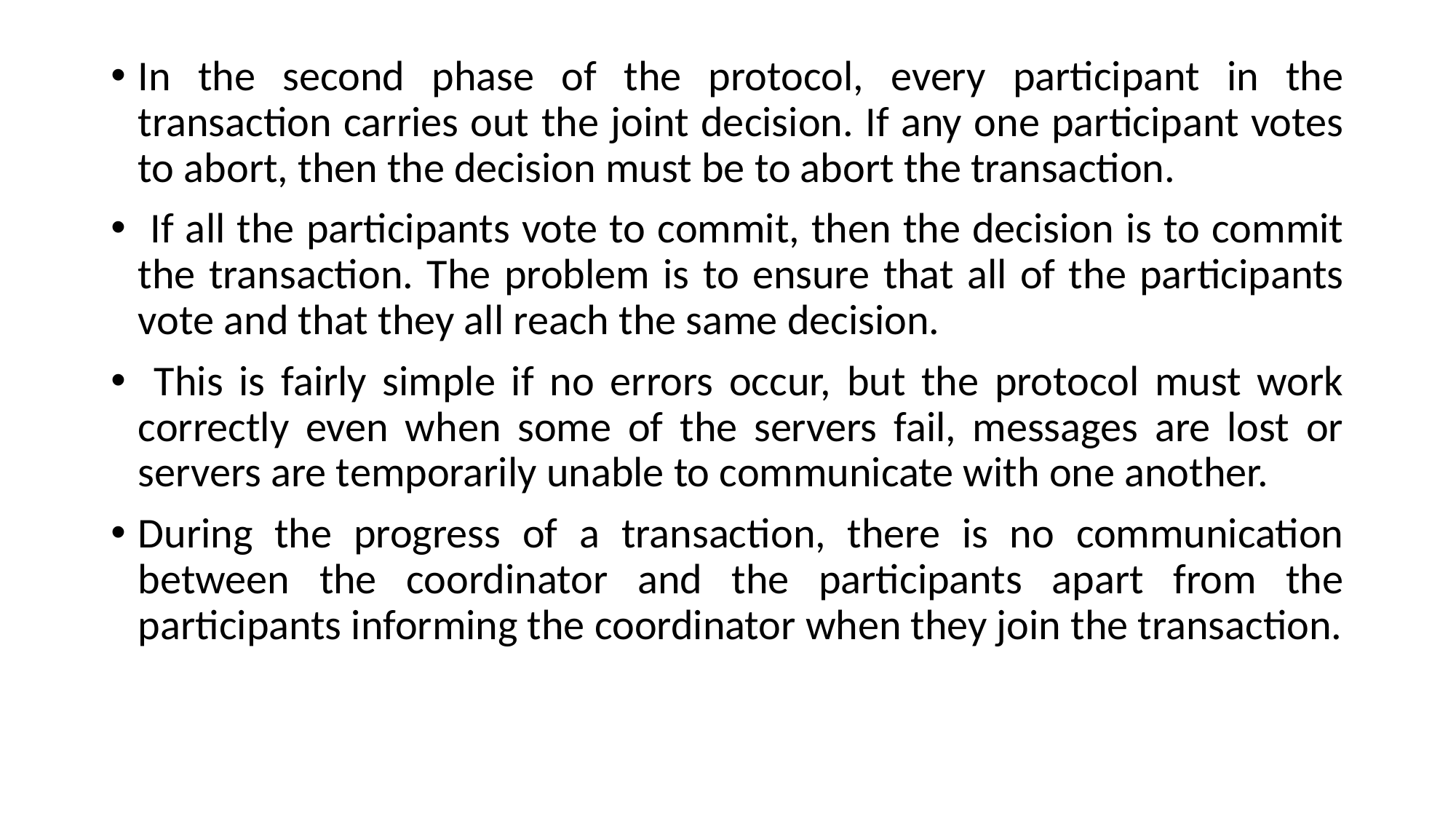

In the second phase of the protocol, every participant in the transaction carries out the joint decision. If any one participant votes to abort, then the decision must be to abort the transaction.
 If all the participants vote to commit, then the decision is to commit the transaction. The problem is to ensure that all of the participants vote and that they all reach the same decision.
 This is fairly simple if no errors occur, but the protocol must work correctly even when some of the servers fail, messages are lost or servers are temporarily unable to communicate with one another.
During the progress of a transaction, there is no communication between the coordinator and the participants apart from the participants informing the coordinator when they join the transaction.